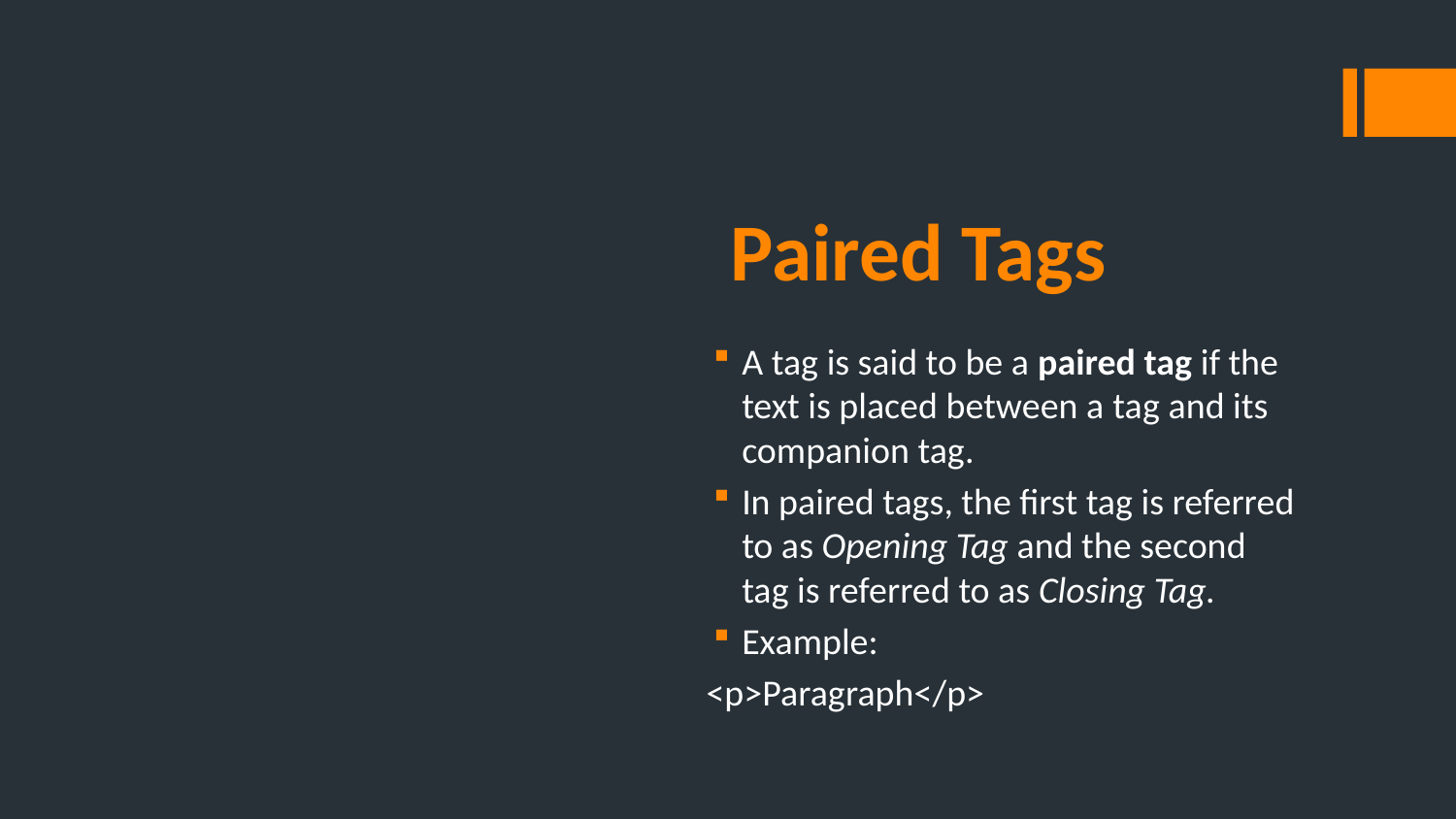

# Paired Tags
A tag is said to be a paired tag if the text is placed between a tag and its companion tag.
In paired tags, the first tag is referred to as Opening Tag and the second tag is referred to as Closing Tag.
Example:
<p>Paragraph</p>